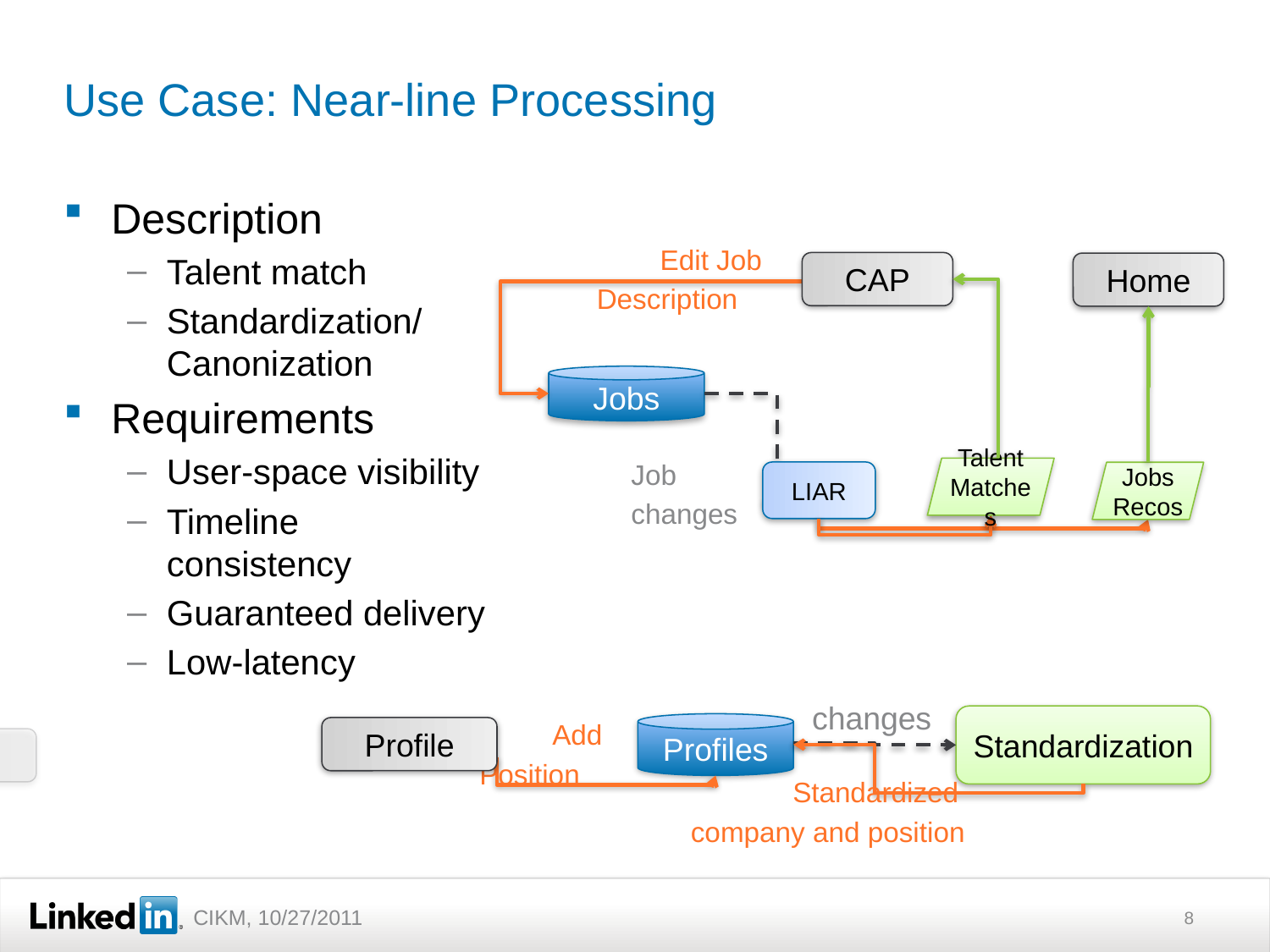

# Use Case: Near-line Processing
Description
Talent match
Standardization/Canonization
Requirements
User-space visibility
Timeline consistency
Guaranteed delivery
Low-latency

CAP
Home
Edit Job
Description
Jobs
Job
changes
LIAR
Talent Matches
Jobs Recos

Profile
News
changes
Standardization
Add
Position
Profiles
Standardized
company and position
8